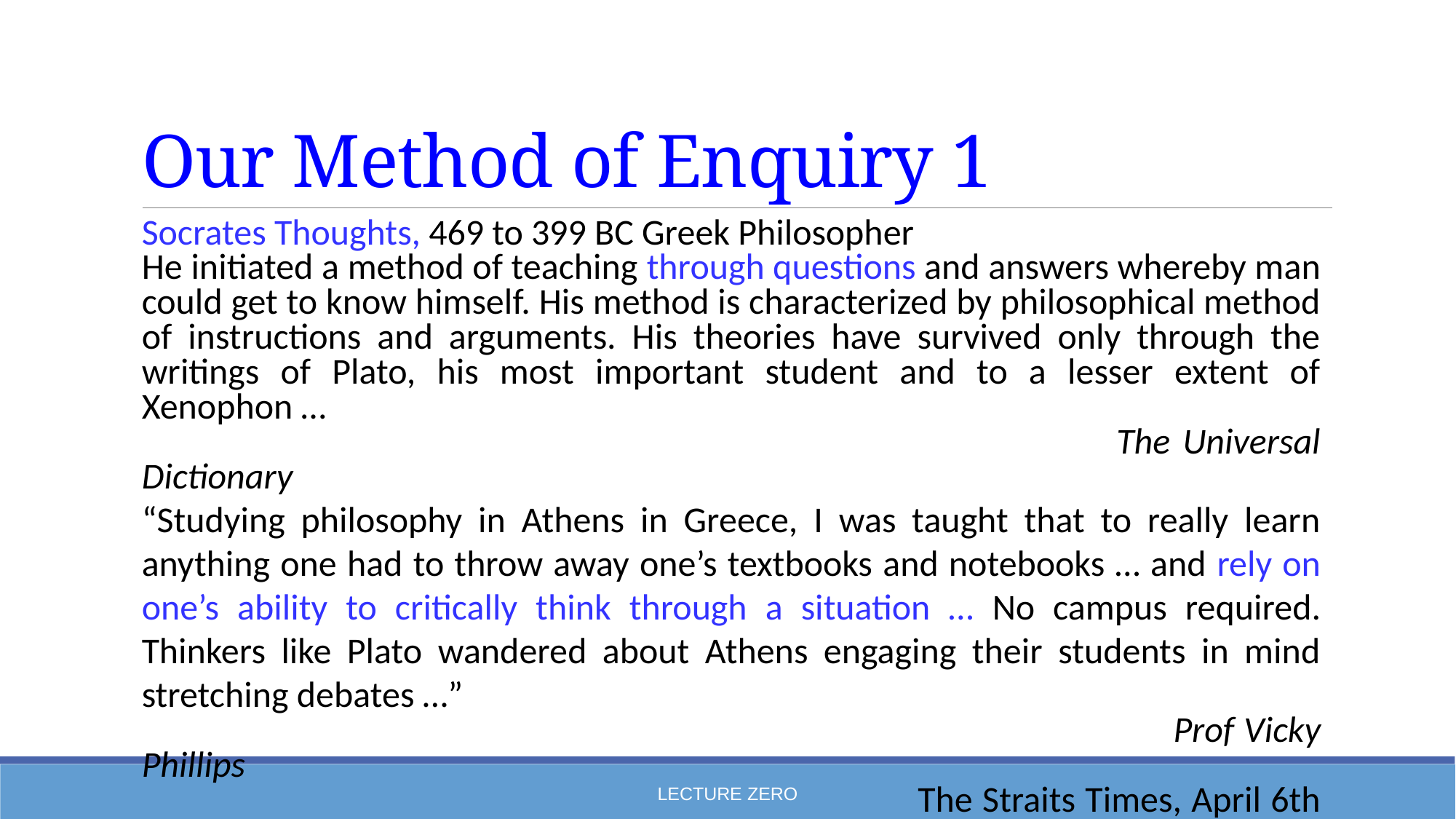

# Our Method of Enquiry 1
Socrates Thoughts, 469 to 399 BC Greek Philosopher
He initiated a method of teaching through questions and answers whereby man could get to know himself. His method is characterized by philosophical method of instructions and arguments. His theories have survived only through the writings of Plato, his most important student and to a lesser extent of Xenophon …
					                                  The Universal Dictionary
“Studying philosophy in Athens in Greece, I was taught that to really learn anything one had to throw away one’s textbooks and notebooks … and rely on one’s ability to critically think through a situation … No campus required. Thinkers like Plato wandered about Athens engaging their students in mind stretching debates …”
			                                                                         Prof Vicky Phillips
			                                              The Straits Times, April 6th 1999
Lecture Zero